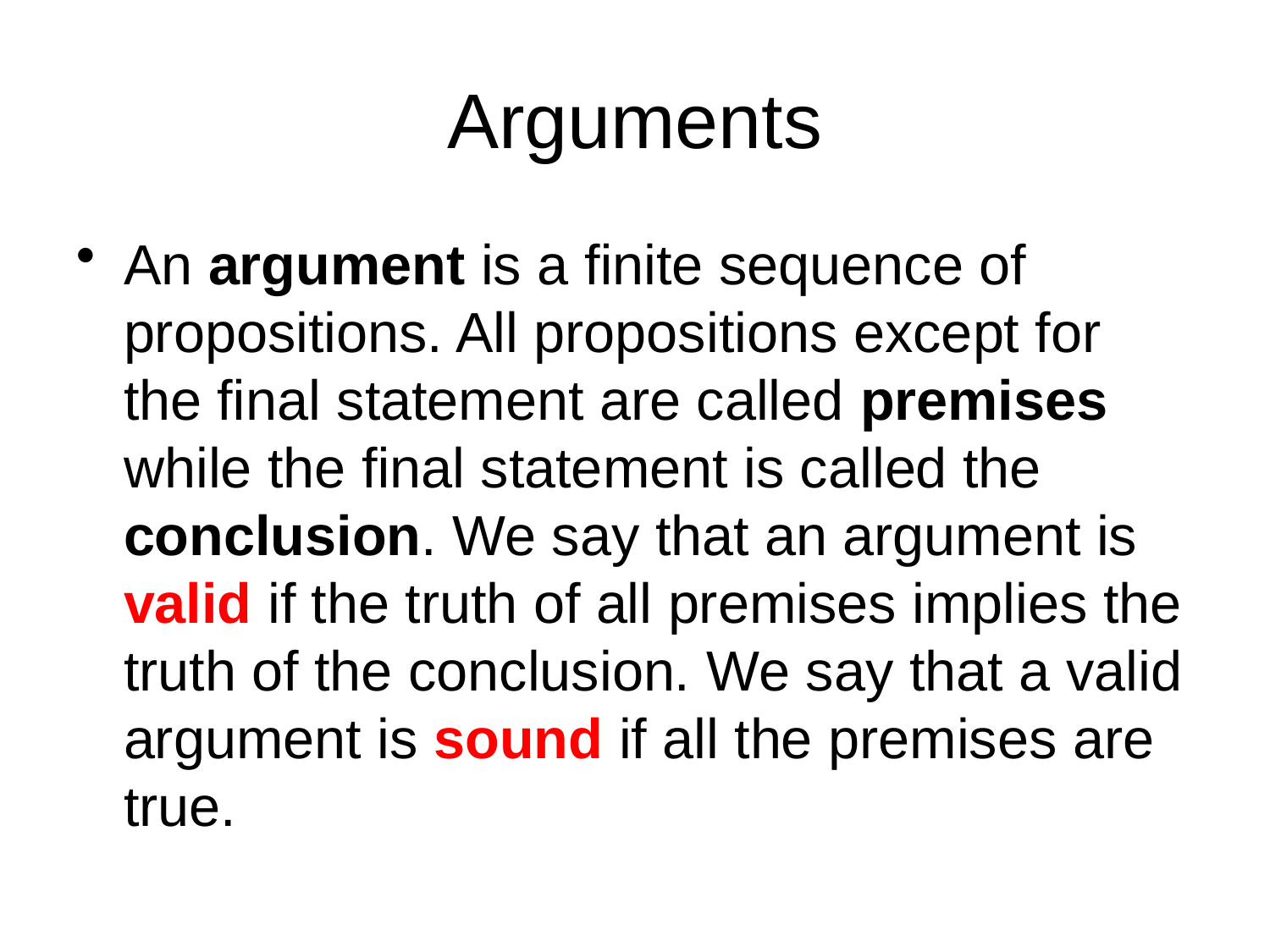

# Arguments
An argument is a ﬁnite sequence of propositions. All propositions except for the ﬁnal statement are called premises while the ﬁnal statement is called the conclusion. We say that an argument is valid if the truth of all premises implies the truth of the conclusion. We say that a valid argument is sound if all the premises are true.